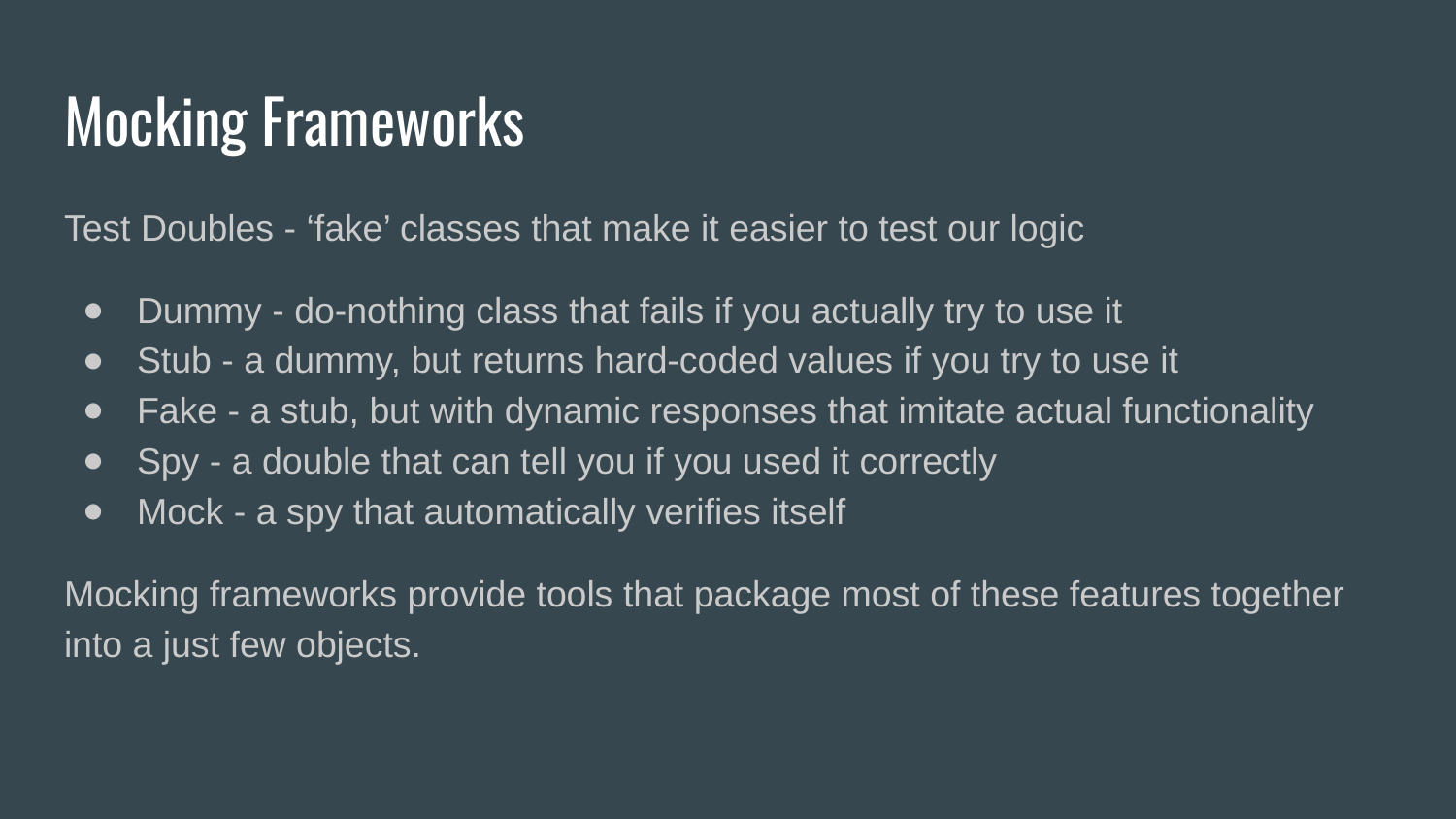

# Mocking Frameworks
Test Doubles - ‘fake’ classes that make it easier to test our logic
Dummy - do-nothing class that fails if you actually try to use it
Stub - a dummy, but returns hard-coded values if you try to use it
Fake - a stub, but with dynamic responses that imitate actual functionality
Spy - a double that can tell you if you used it correctly
Mock - a spy that automatically verifies itself
Mocking frameworks provide tools that package most of these features together into a just few objects.